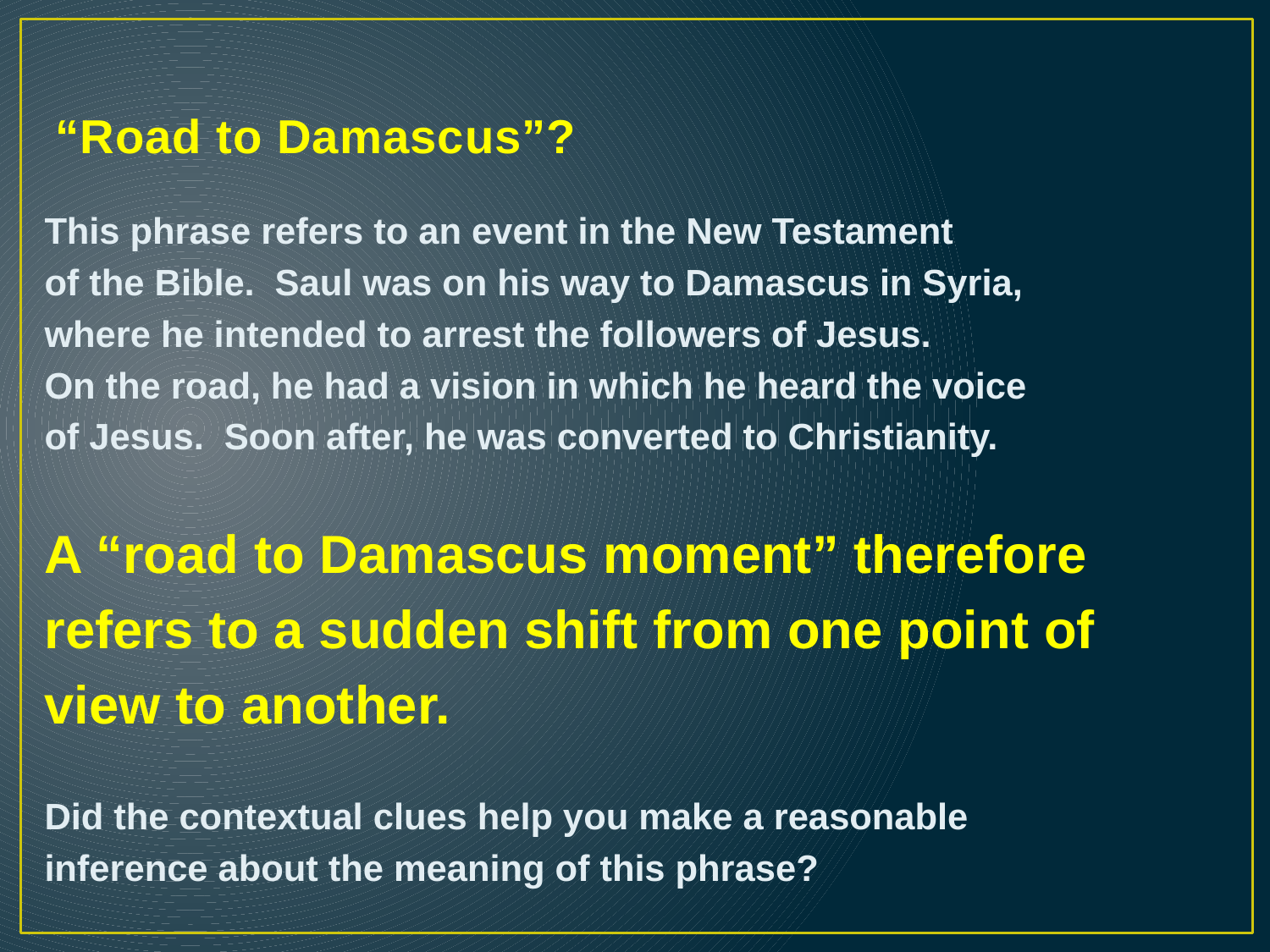

# “Road to Damascus”?
This phrase refers to an event in the New Testament
of the Bible.  Saul was on his way to Damascus in Syria,
where he intended to arrest the followers of Jesus.
On the road, he had a vision in which he heard the voice
of Jesus.  Soon after, he was converted to Christianity.

A “road to Damascus moment” therefore
refers to a sudden shift from one point of
view to another.

Did the contextual clues help you make a reasonable
inference about the meaning of this phrase?